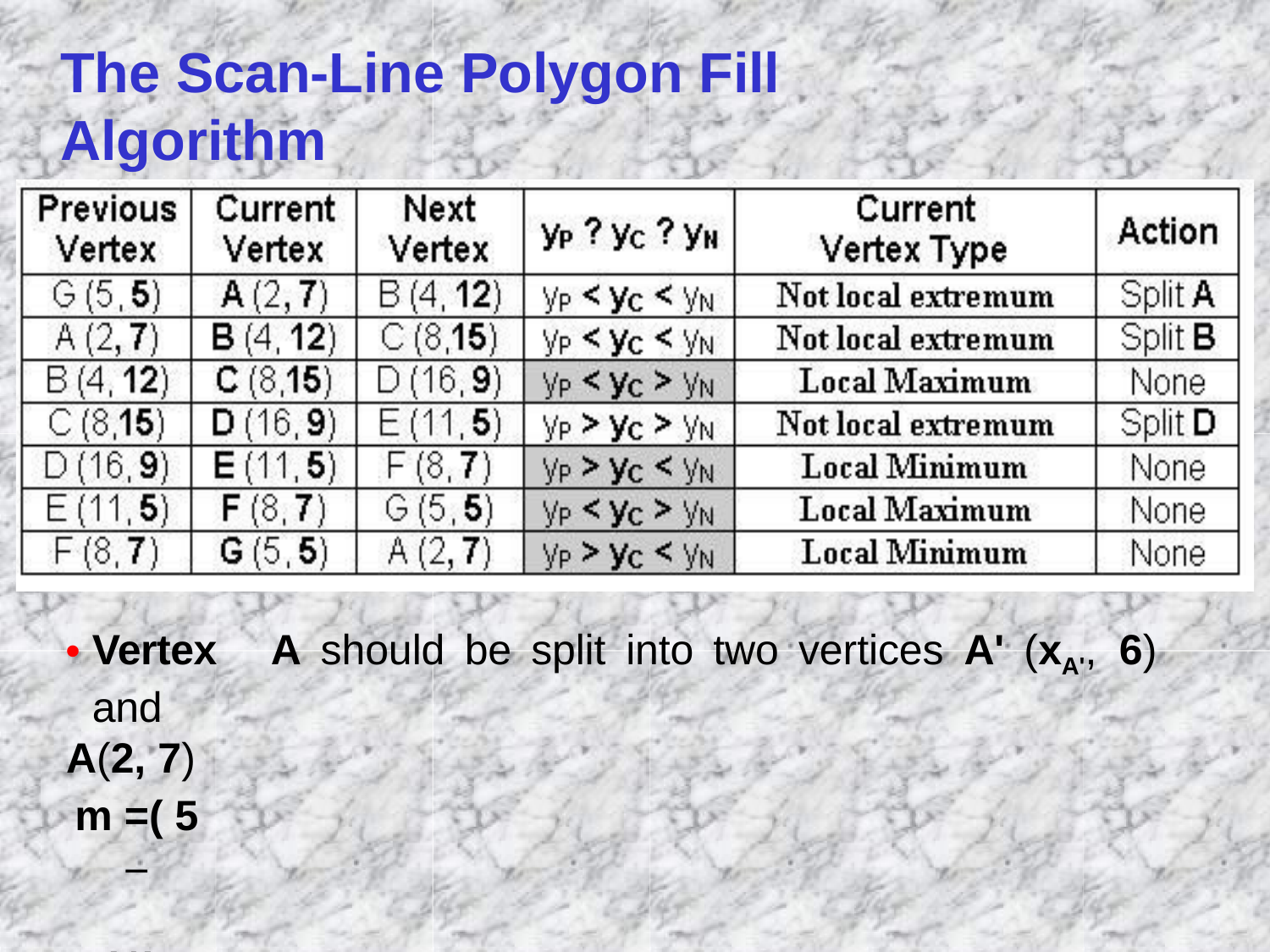

# The Scan-Line Polygon Fill Algorithm
(Example)

Vertex	A	should	be	split	into	two	vertices	A'	(xA',	6)	and
A(2, 7)
m =( 5 –	7)/( 5 –	2) = –	2/3
x'A  = 5 + (–3/2)( 7 – 1 –	5) = 7/2 = 3.5 ≅ 4
The vertex A is split to A' (4, 6) and A(2, 7)